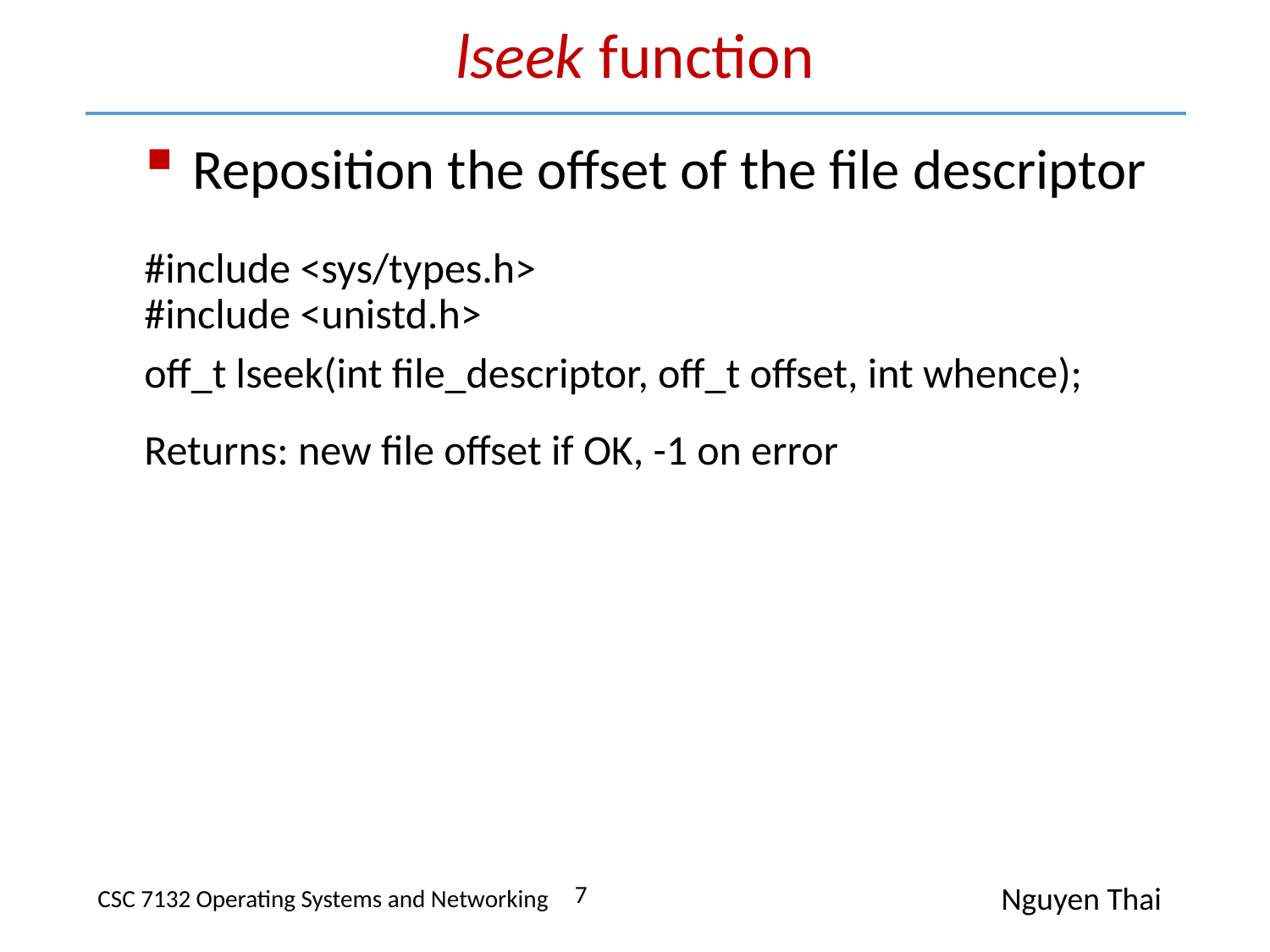

# lseek function
Reposition the offset of the file descriptor
#include <sys/types.h>
#include <unistd.h>
off_t lseek(int file_descriptor, off_t offset, int whence);
Returns: new file offset if OK, -1 on error